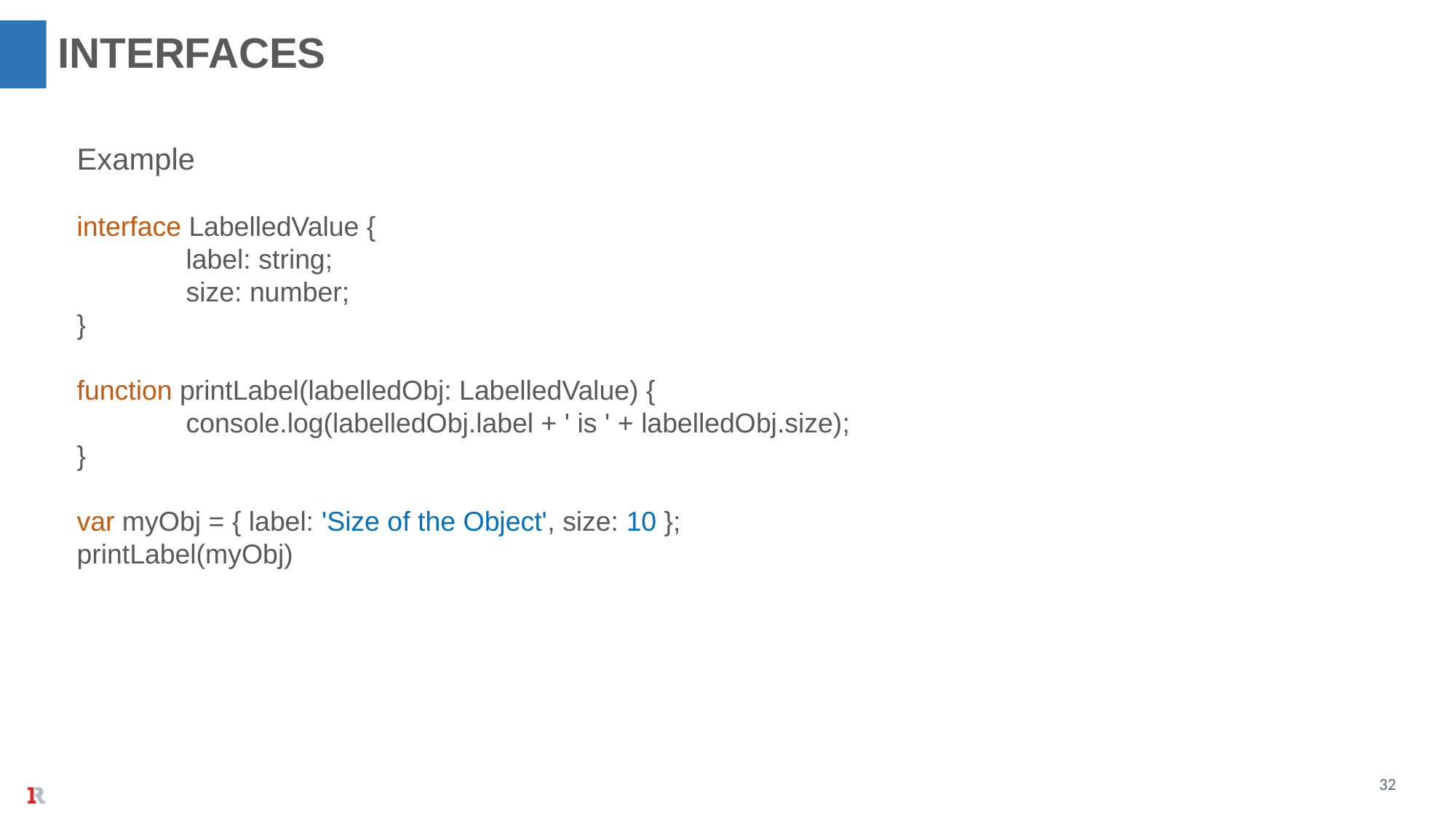

INTERFACES

Example

interface LabelledValue {
	label: string;
	size: number;
}

function printLabel(labelledObj: LabelledValue) {
	console.log(labelledObj.label + ' is ' + labelledObj.size);
}

var myObj = { label: 'Size of the Object', size: 10 };
printLabel(myObj)